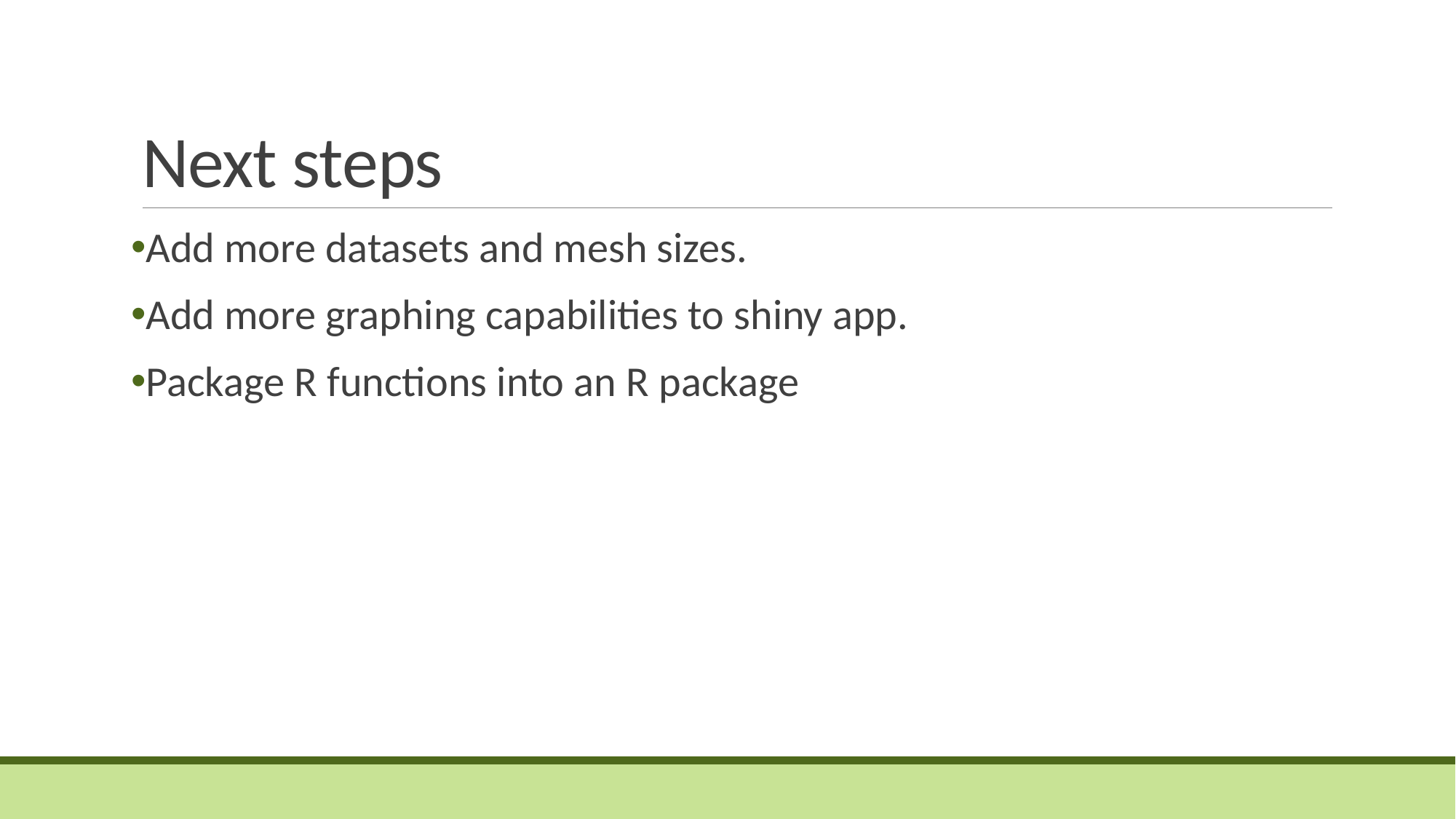

# Next steps
Add more datasets and mesh sizes.
Add more graphing capabilities to shiny app.
Package R functions into an R package